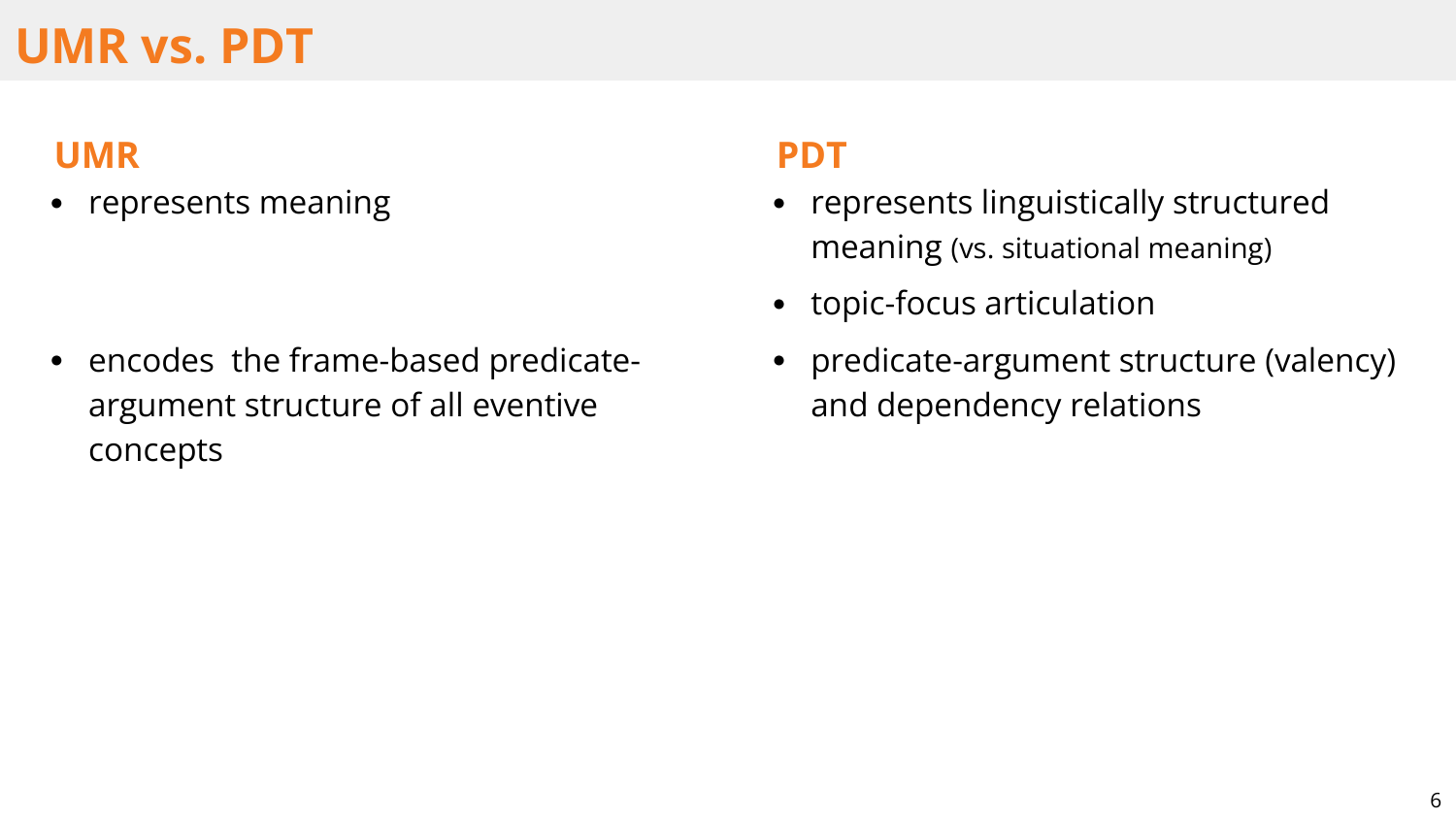

# UMR vs. PDT
UMR
represents meaning

encodes  the frame-based predicate-argument structure of all eventive concepts
PDT
represents linguistically structured meaning (vs. situational meaning)
topic-focus articulation
predicate-argument structure (valency) and dependency relations

6